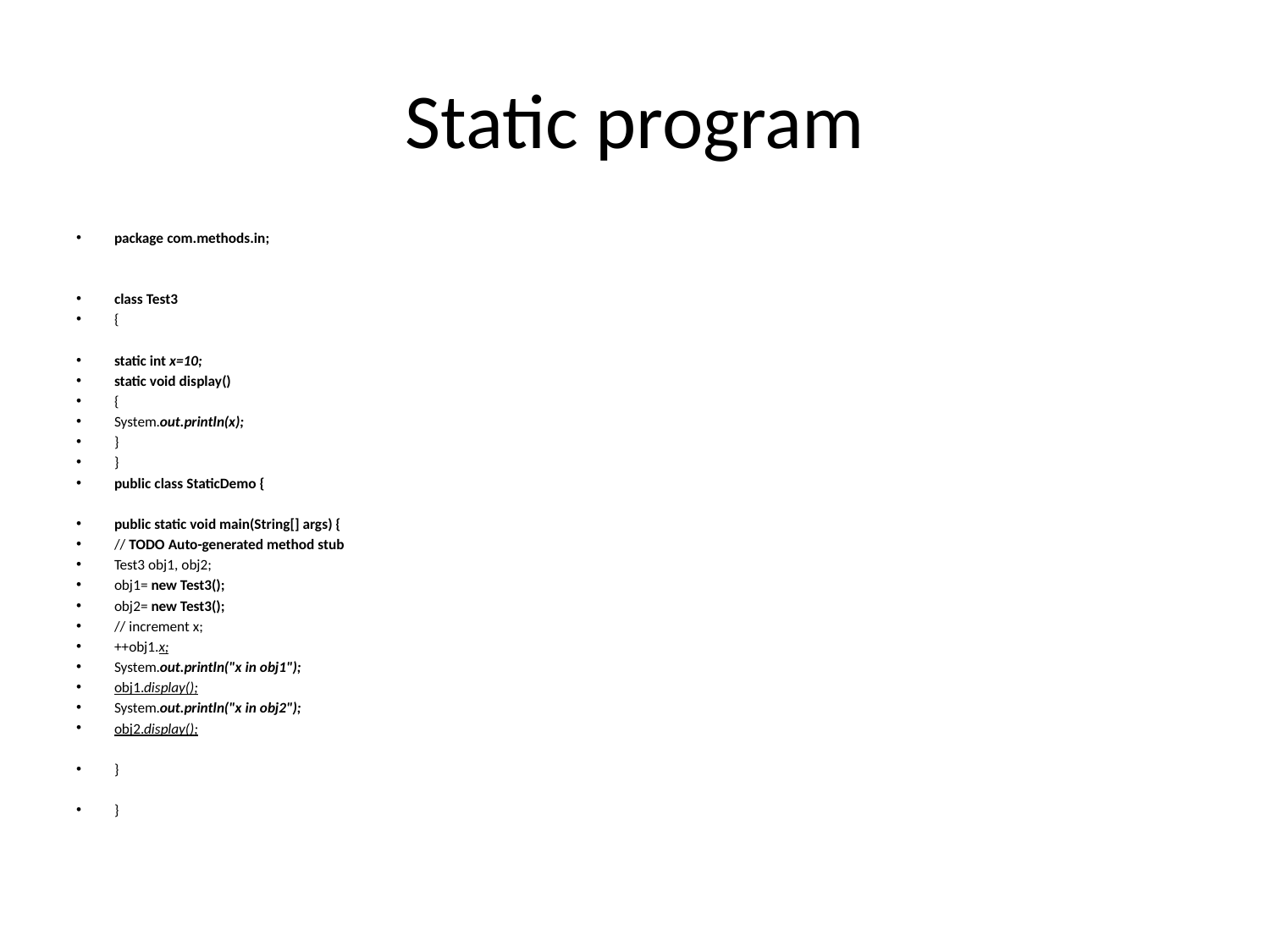

# Static program
package com.methods.in;

class Test3
{

static int x=10;
static void display()
{
System.out.println(x);
}
}
public class StaticDemo {

public static void main(String[] args) {
// TODO Auto-generated method stub
Test3 obj1, obj2;
obj1= new Test3();
obj2= new Test3();
// increment x;
++obj1.x;
System.out.println("x in obj1");
obj1.display();
System.out.println("x in obj2");
obj2.display();

}

}